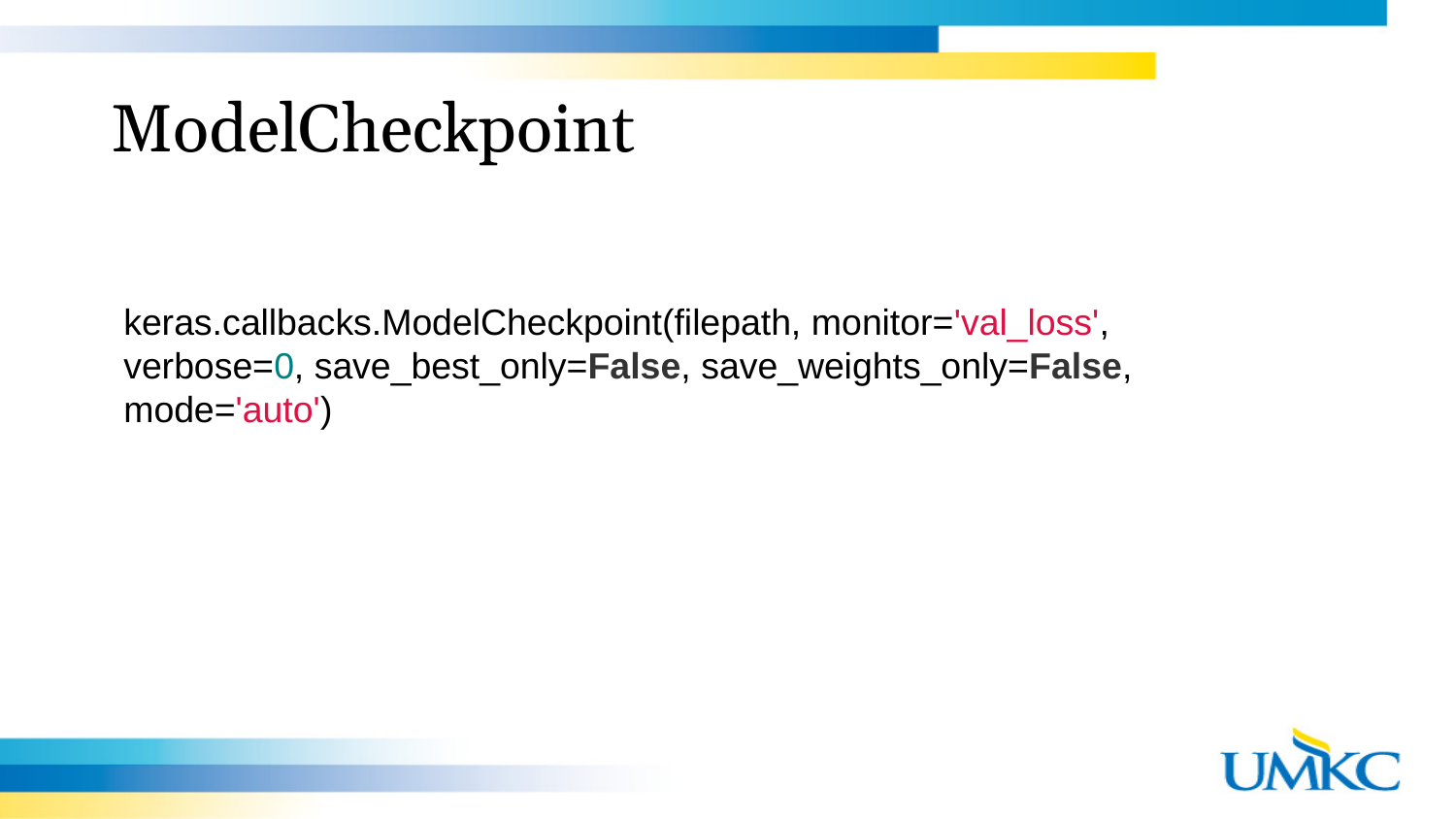

ModelCheckpoint
keras.callbacks.ModelCheckpoint(filepath, monitor='val_loss', verbose=0, save_best_only=False, save_weights_only=False, mode='auto')